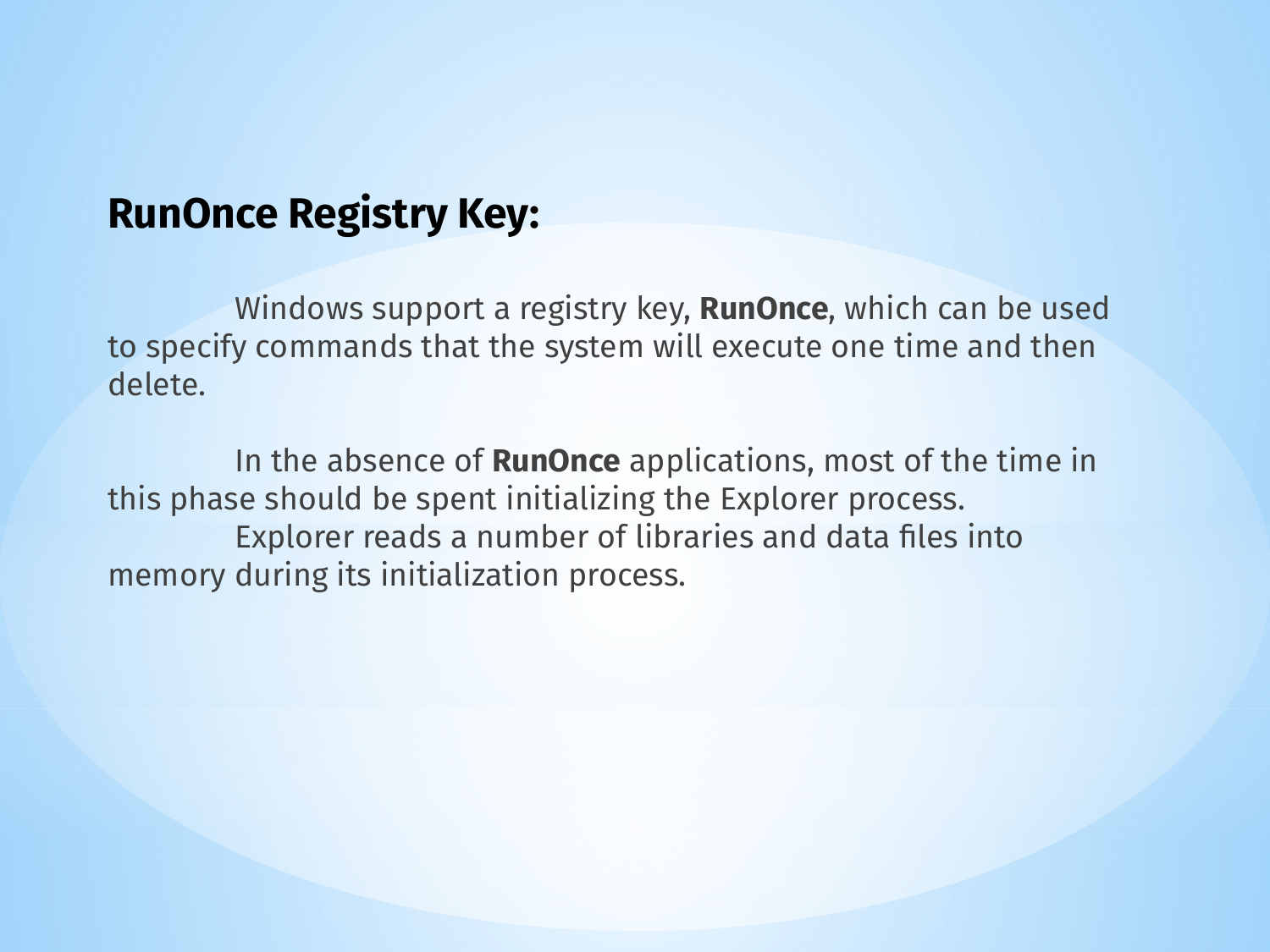

RunOnce Registry Key:

	Windows support a registry key, RunOnce, which can be used to specify commands that the system will execute one time and then delete.

	In the absence of RunOnce applications, most of the time in this phase should be spent initializing the Explorer process.
	Explorer reads a number of libraries and data files into memory during its initialization process.